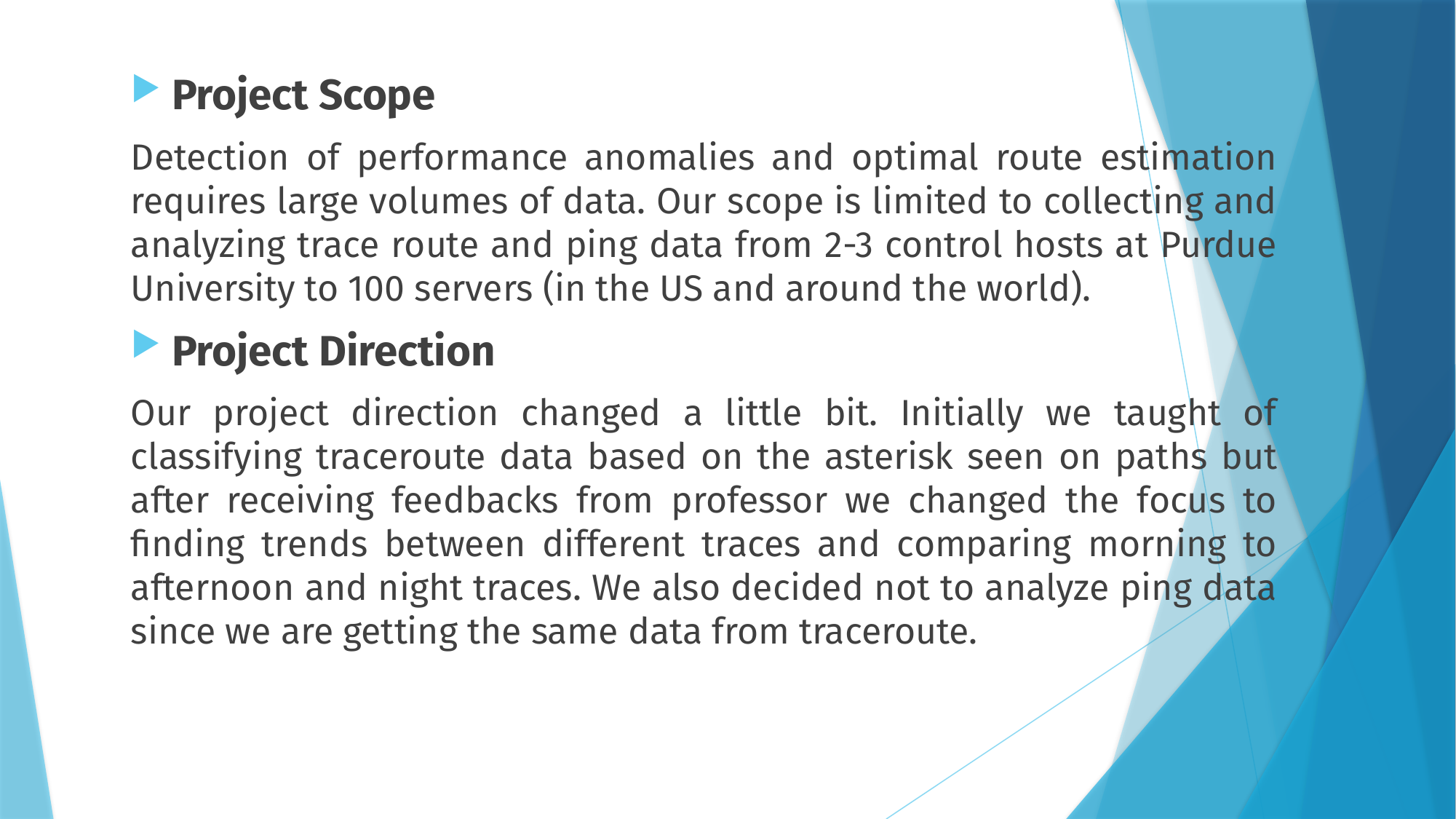

Project Scope
Detection of performance anomalies and optimal route estimation requires large volumes of data. Our scope is limited to collecting and analyzing trace route and ping data from 2-3 control hosts at Purdue University to 100 servers (in the US and around the world).
Project Direction
Our project direction changed a little bit. Initially we taught of classifying traceroute data based on the asterisk seen on paths but after receiving feedbacks from professor we changed the focus to finding trends between different traces and comparing morning to afternoon and night traces. We also decided not to analyze ping data since we are getting the same data from traceroute.